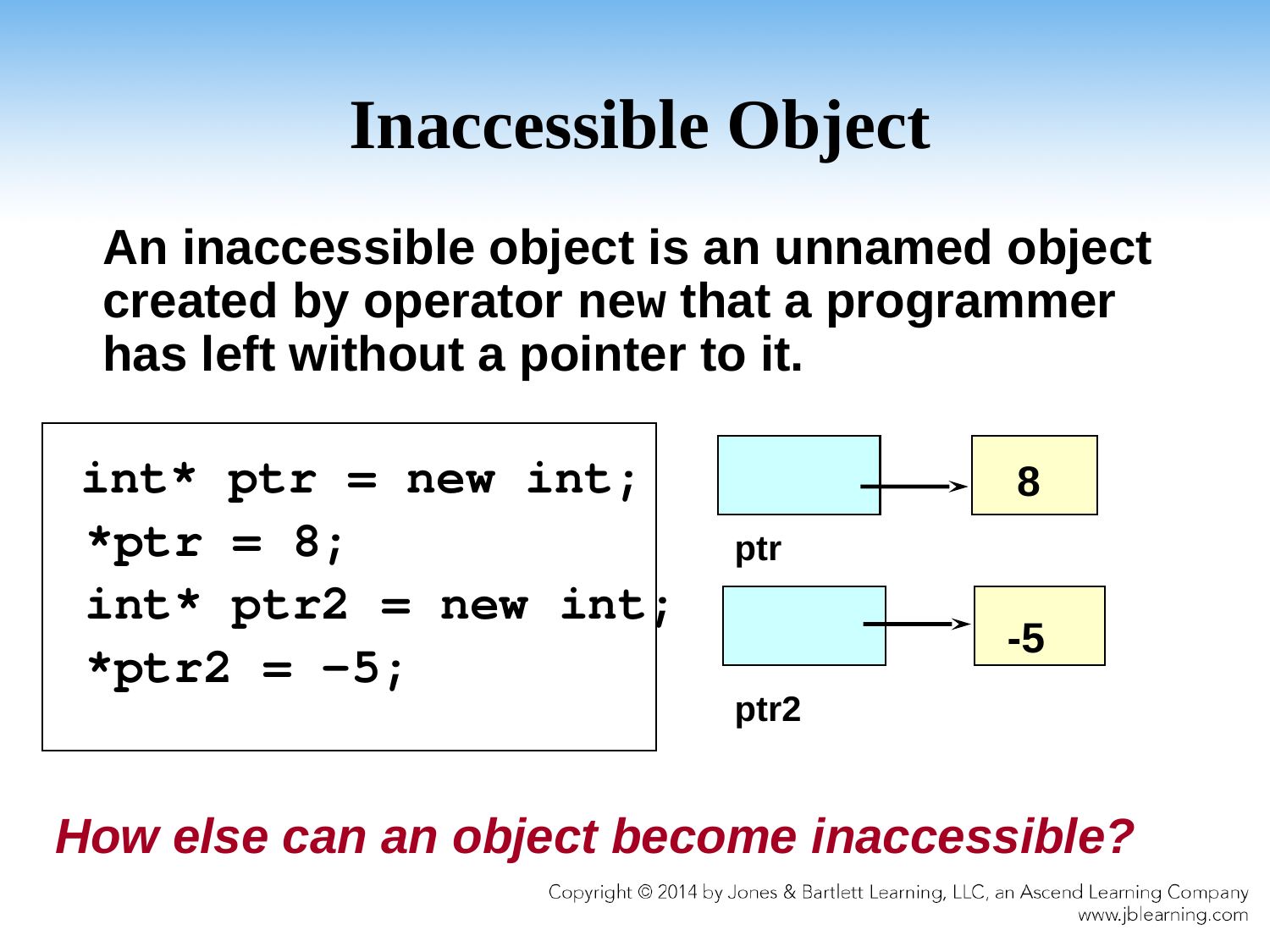

# Inaccessible Object
An inaccessible object is an unnamed object created by operator new that a programmer has left without a pointer to it.

 int* ptr = new int;
 *ptr = 8;
 int* ptr2 = new int;
 *ptr2 = -5;

How else can an object become inaccessible?

                              8

 ptr

                             -5

 ptr2